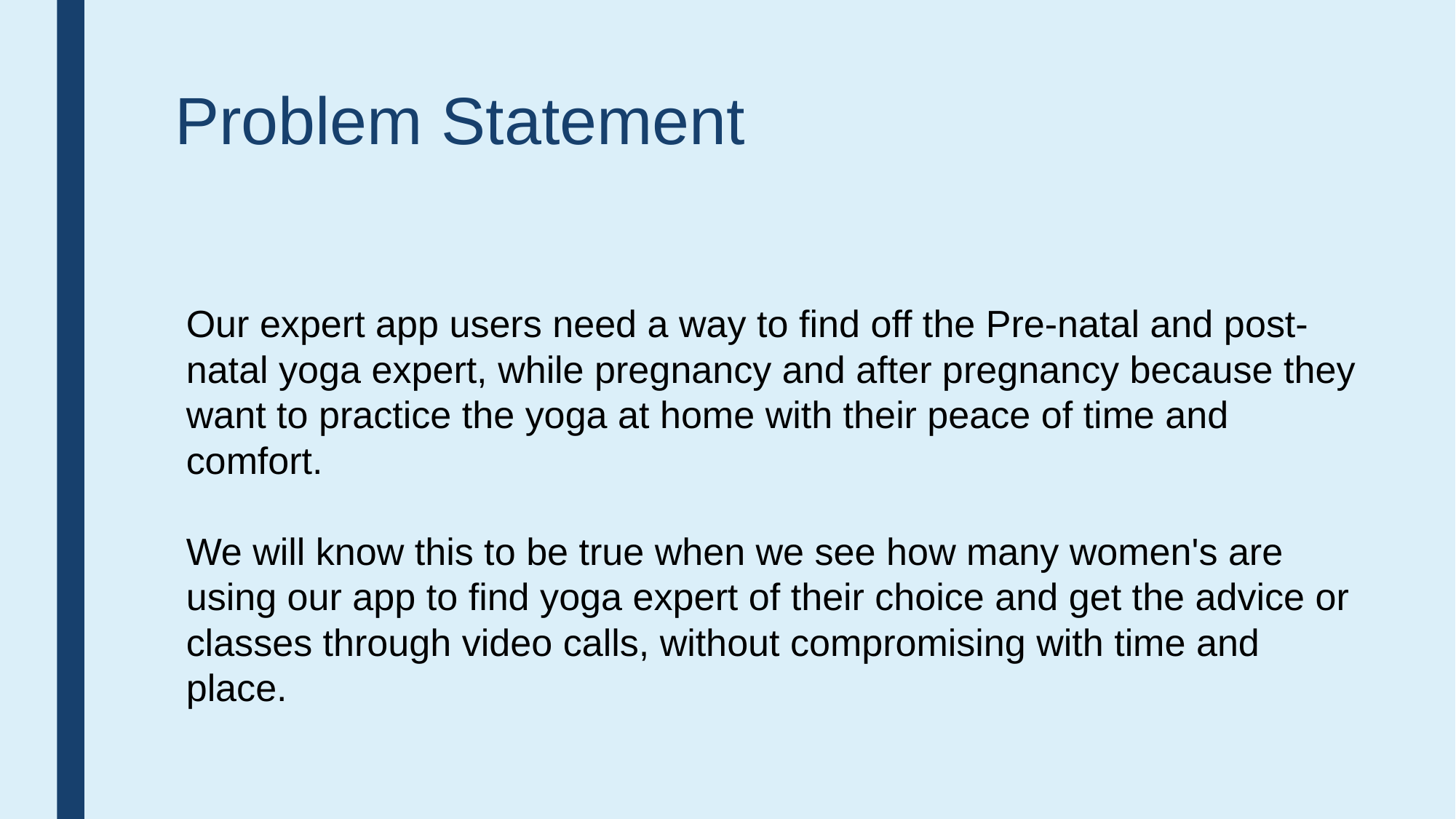

# Problem Statement
Our expert app users need a way to find off the Pre-natal and post-natal yoga expert, while pregnancy and after pregnancy because they want to practice the yoga at home with their peace of time and comfort.

We will know this to be true when we see how many women's are using our app to find yoga expert of their choice and get the advice or classes through video calls, without compromising with time and place.